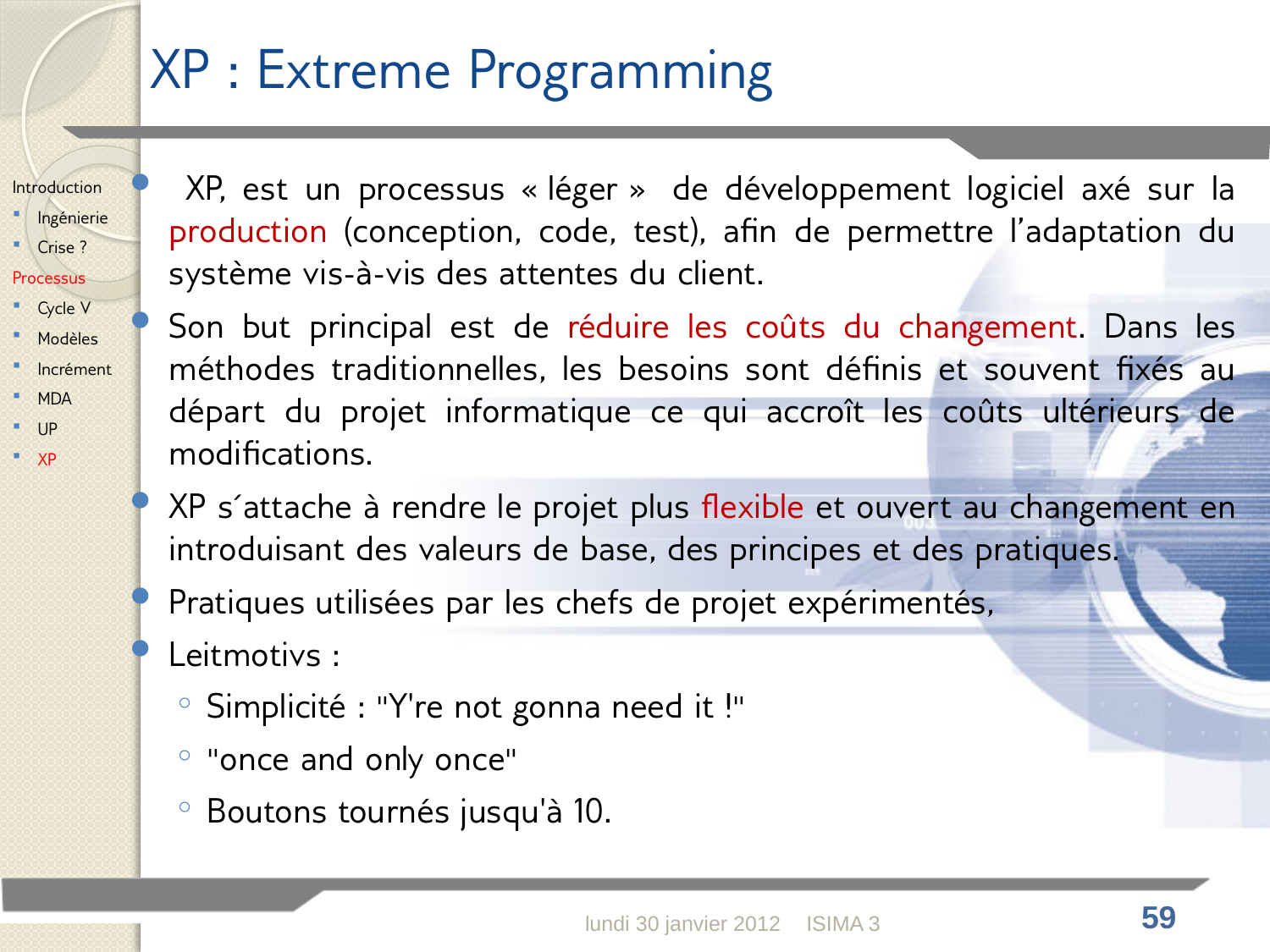

# XP : Extreme Programming
 XP, est un processus « léger »  de développement logiciel axé sur la production (conception, code, test), afin de permettre l’adaptation du système vis-à-vis des attentes du client.
Son but principal est de réduire les coûts du changement. Dans les méthodes traditionnelles, les besoins sont définis et souvent fixés au départ du projet informatique ce qui accroît les coûts ultérieurs de modifications.
XP s´attache à rendre le projet plus flexible et ouvert au changement en introduisant des valeurs de base, des principes et des pratiques.
Pratiques utilisées par les chefs de projet expérimentés,
Leitmotivs :
Simplicité : "Y're not gonna need it !"
"once and only once"
Boutons tournés jusqu'à 10.

Introduction
Ingénierie
Crise ?
Processus
Cycle V
Modèles
Incrément
MDA
UP
XP

lundi 30 janvier 2012
ISIMA 3